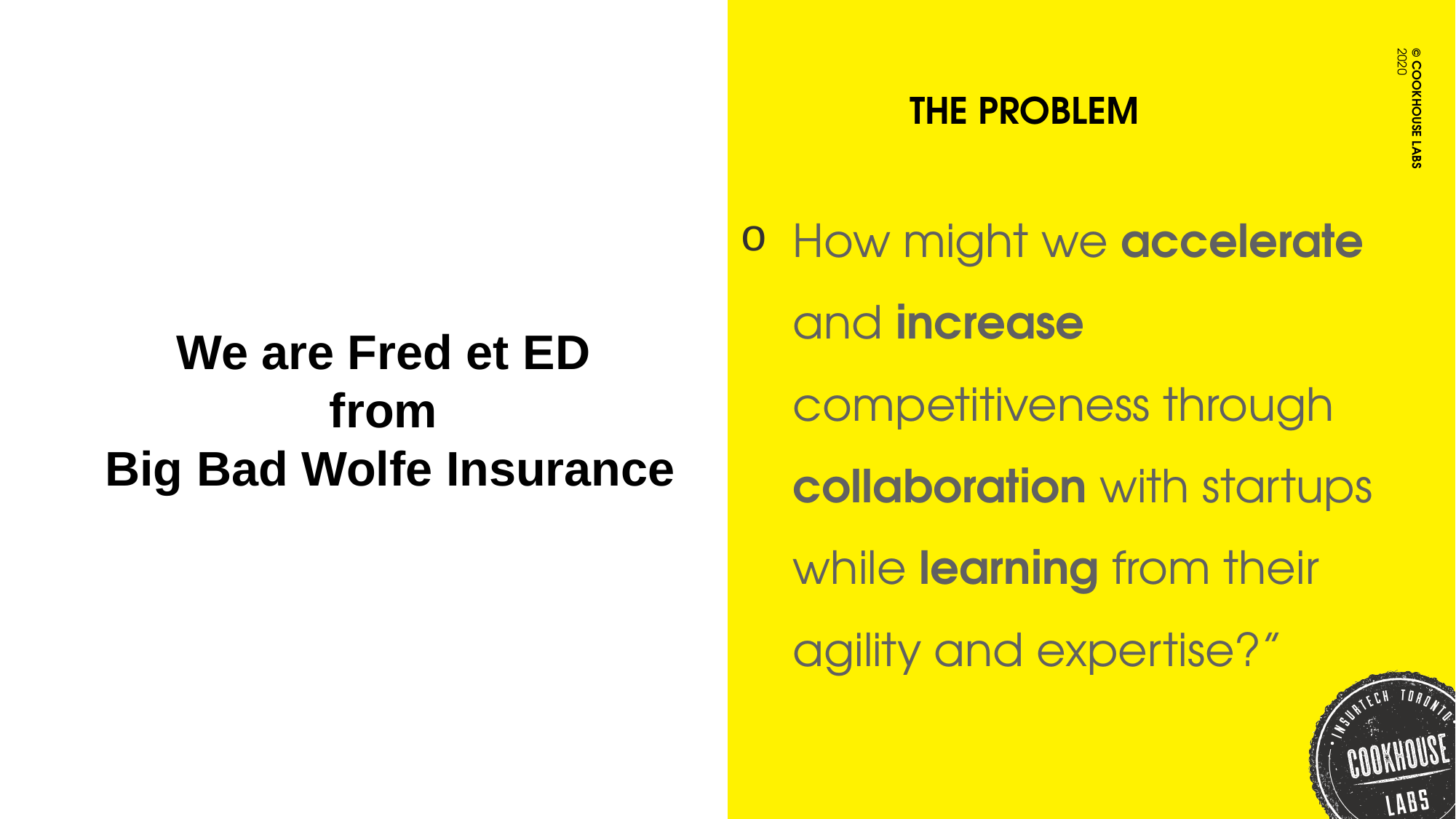

# THE PROBLEM

How might we accelerate and increase competitiveness through collaboration with startups while learning from their agility and expertise?”

We are Fred et ED
from
Big Bad Wolfe Insurance